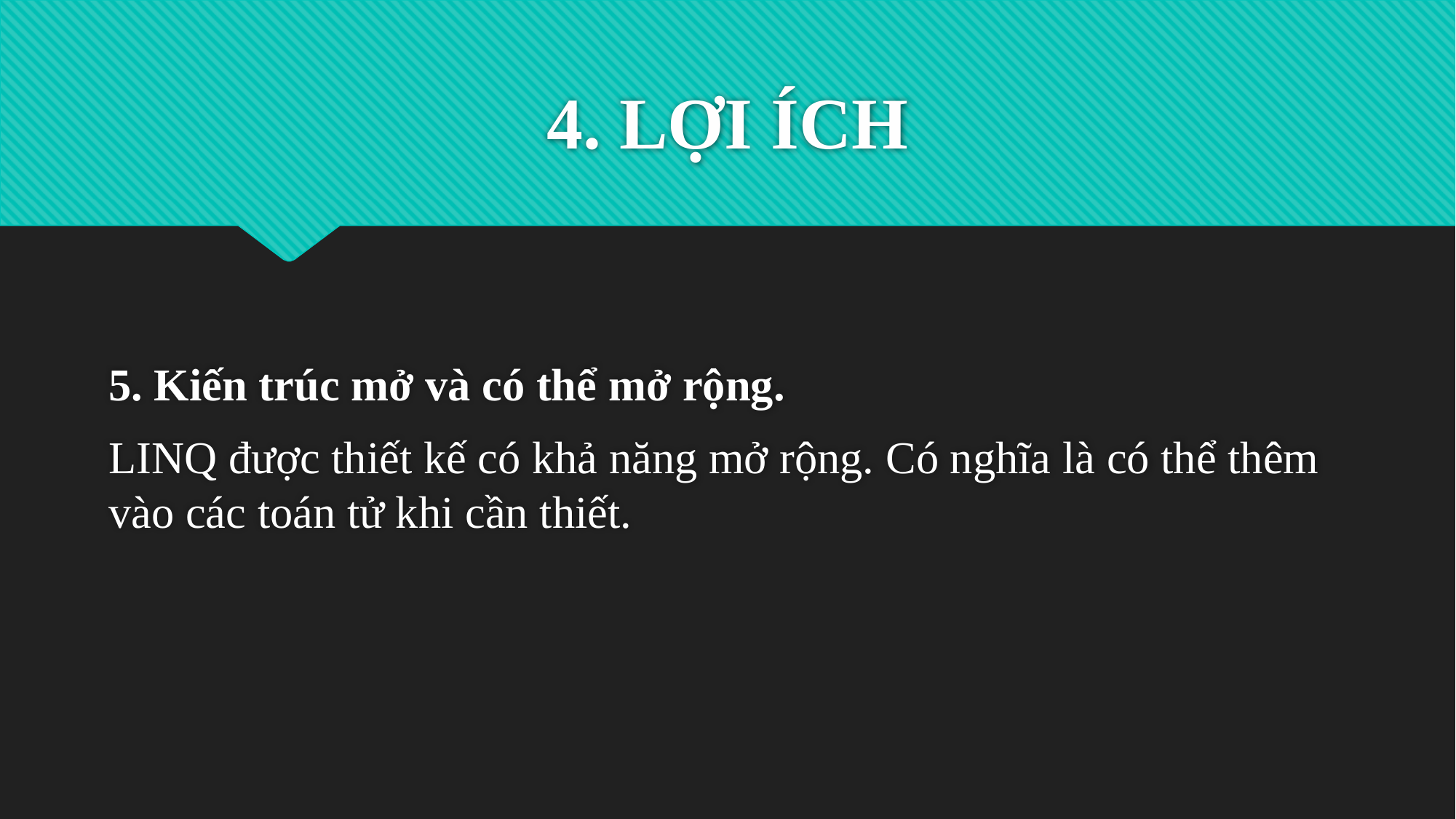

# 4. LỢI ÍCH
5. Kiến trúc mở và có thể mở rộng.
LINQ được thiết kế có khả năng mở rộng. Có nghĩa là có thể thêm vào các toán tử khi cần thiết.